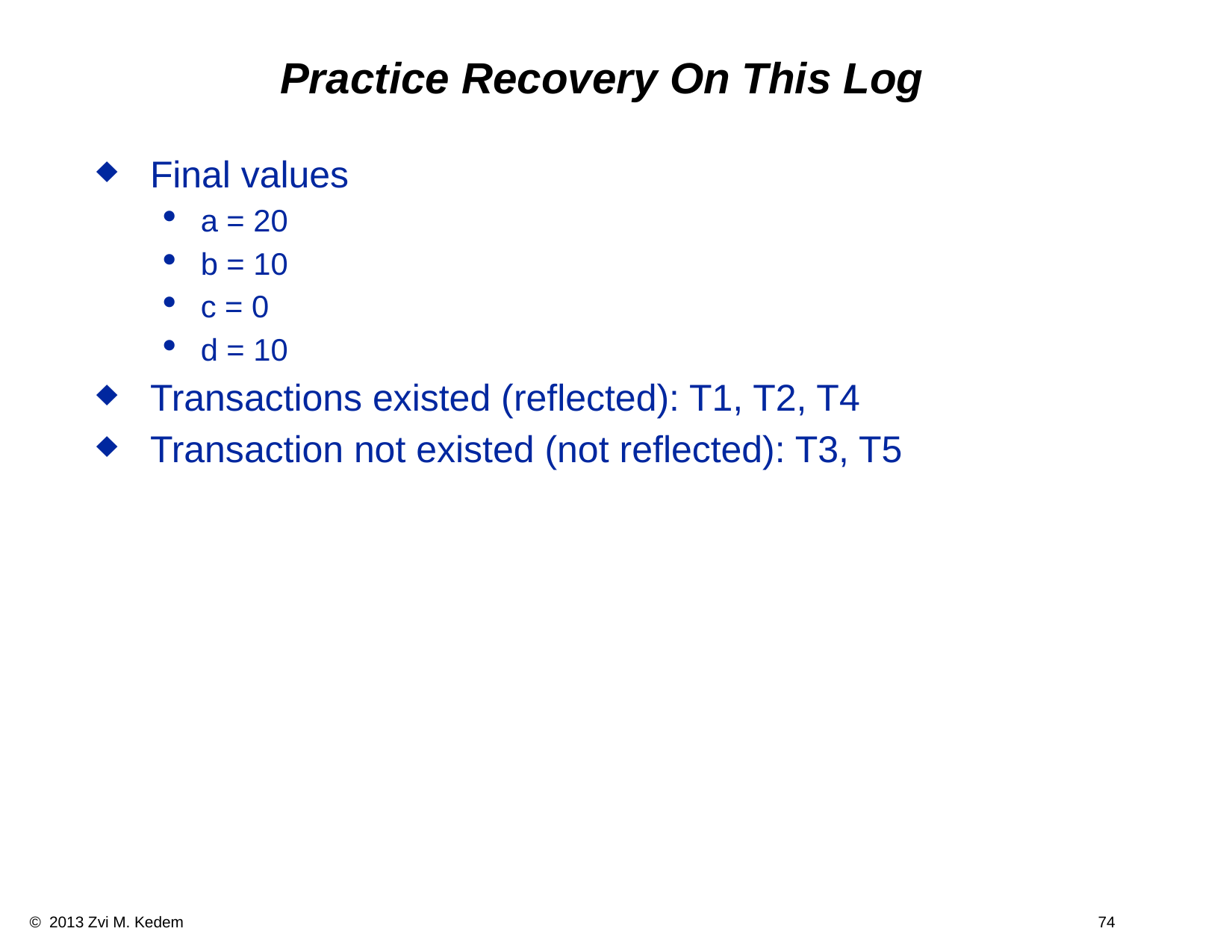

Practice Recovery On This Log
Final values
a = 20
b = 10
c = 0
d = 10
Transactions existed (reflected): T1, T2, T4
Transaction not existed (not reflected): T3, T5